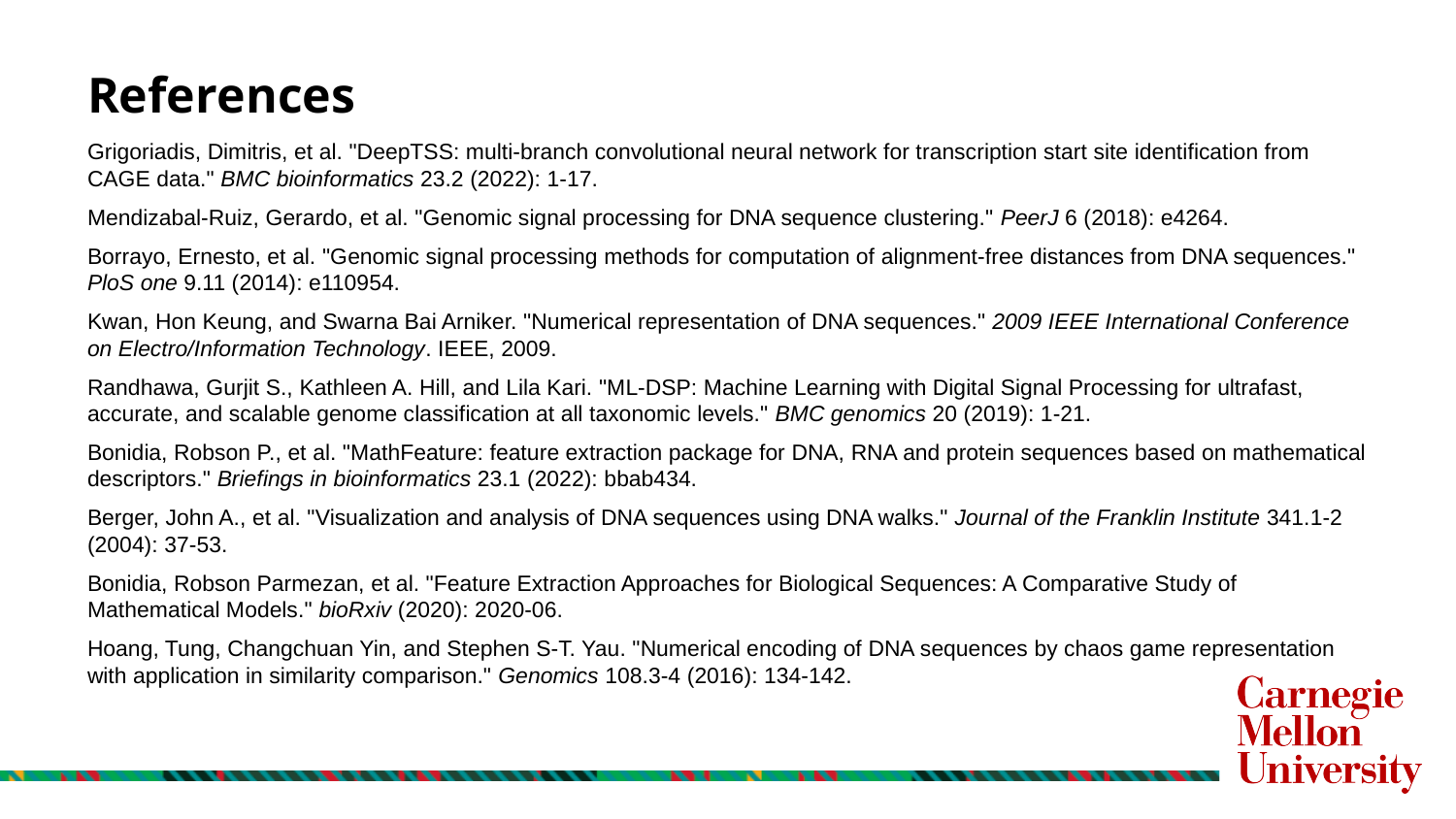

# References
Grigoriadis, Dimitris, et al. "DeepTSS: multi-branch convolutional neural network for transcription start site identification from CAGE data." BMC bioinformatics 23.2 (2022): 1-17.
Mendizabal-Ruiz, Gerardo, et al. "Genomic signal processing for DNA sequence clustering." PeerJ 6 (2018): e4264.
Borrayo, Ernesto, et al. "Genomic signal processing methods for computation of alignment-free distances from DNA sequences." PloS one 9.11 (2014): e110954.
Kwan, Hon Keung, and Swarna Bai Arniker. "Numerical representation of DNA sequences." 2009 IEEE International Conference on Electro/Information Technology. IEEE, 2009.
Randhawa, Gurjit S., Kathleen A. Hill, and Lila Kari. "ML-DSP: Machine Learning with Digital Signal Processing for ultrafast, accurate, and scalable genome classification at all taxonomic levels." BMC genomics 20 (2019): 1-21.
Bonidia, Robson P., et al. "MathFeature: feature extraction package for DNA, RNA and protein sequences based on mathematical descriptors." Briefings in bioinformatics 23.1 (2022): bbab434.
Berger, John A., et al. "Visualization and analysis of DNA sequences using DNA walks." Journal of the Franklin Institute 341.1-2 (2004): 37-53.
Bonidia, Robson Parmezan, et al. "Feature Extraction Approaches for Biological Sequences: A Comparative Study of Mathematical Models." bioRxiv (2020): 2020-06.
Hoang, Tung, Changchuan Yin, and Stephen S-T. Yau. "Numerical encoding of DNA sequences by chaos game representation with application in similarity comparison." Genomics 108.3-4 (2016): 134-142.